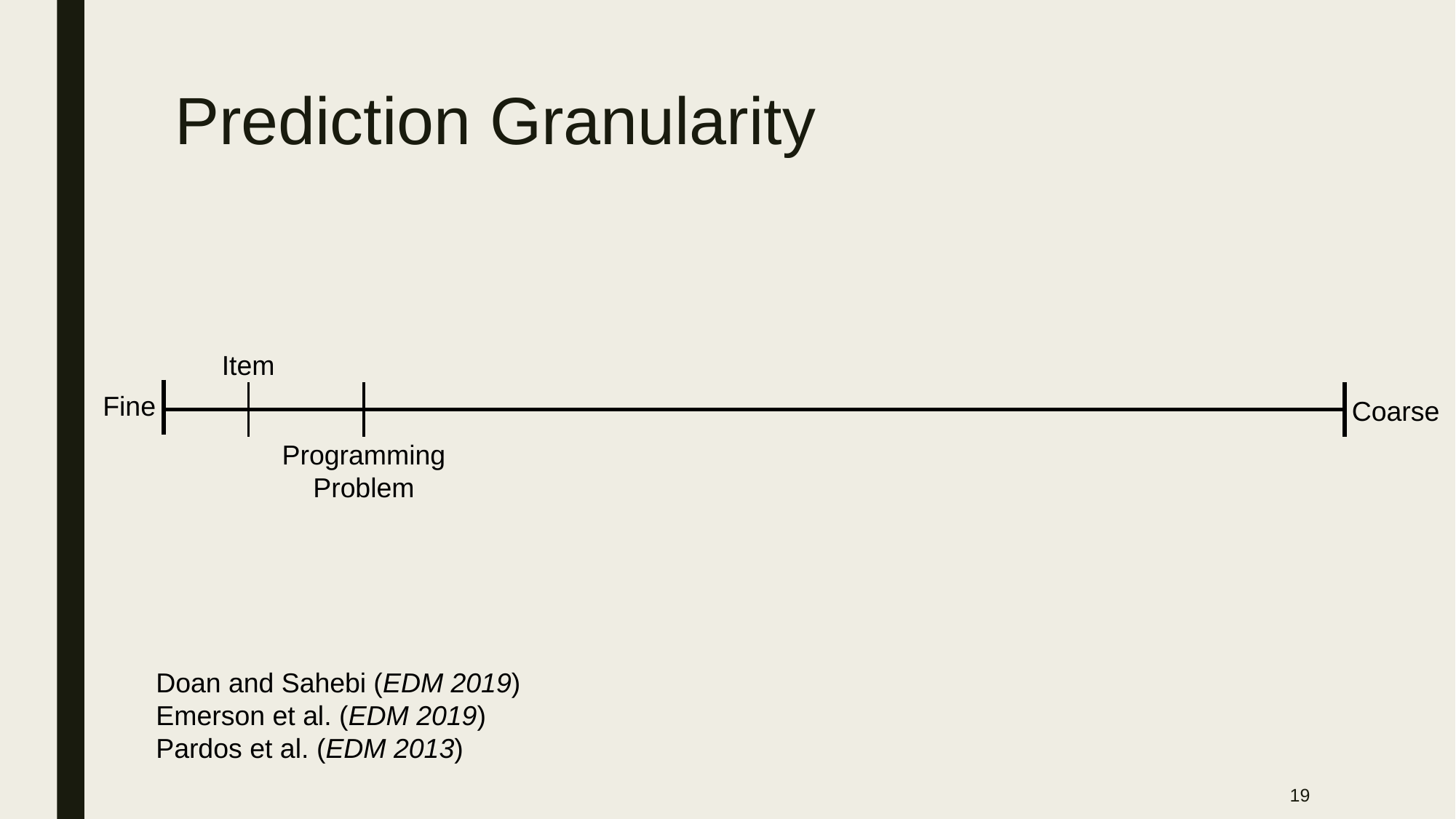

# Prediction Granularity
Item
Fine
Coarse
Programming
Problem
Doan and Sahebi (EDM 2019)
Emerson et al. (EDM 2019)
Pardos et al. (EDM 2013)

19